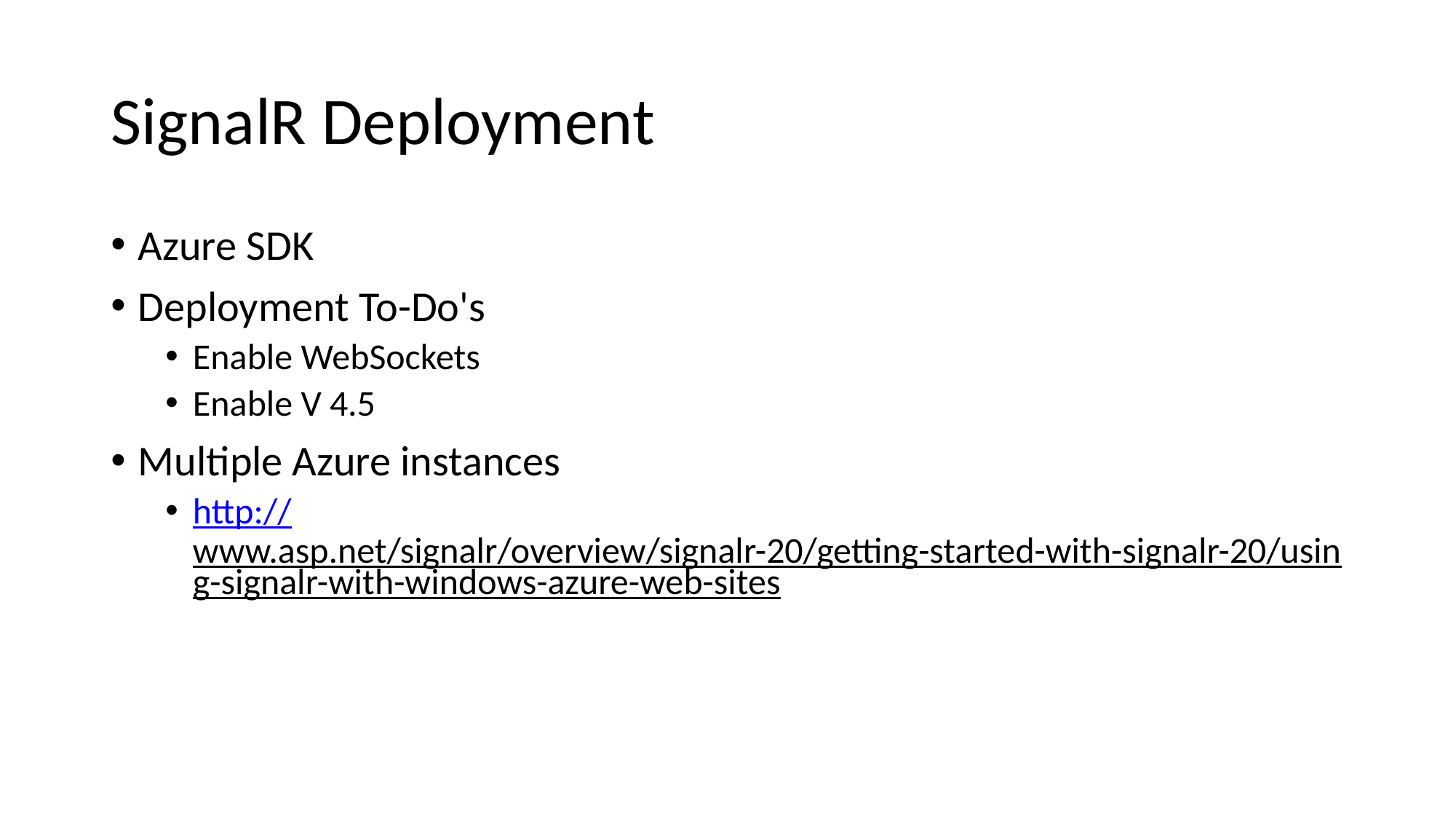

# SignalR Deployment
Azure SDK
Deployment To-Do's
Enable WebSockets
Enable V 4.5
Multiple Azure instances
http://www.asp.net/signalr/overview/signalr-20/getting-started-with-signalr-20/using-signalr-with-windows-azure-web-sites